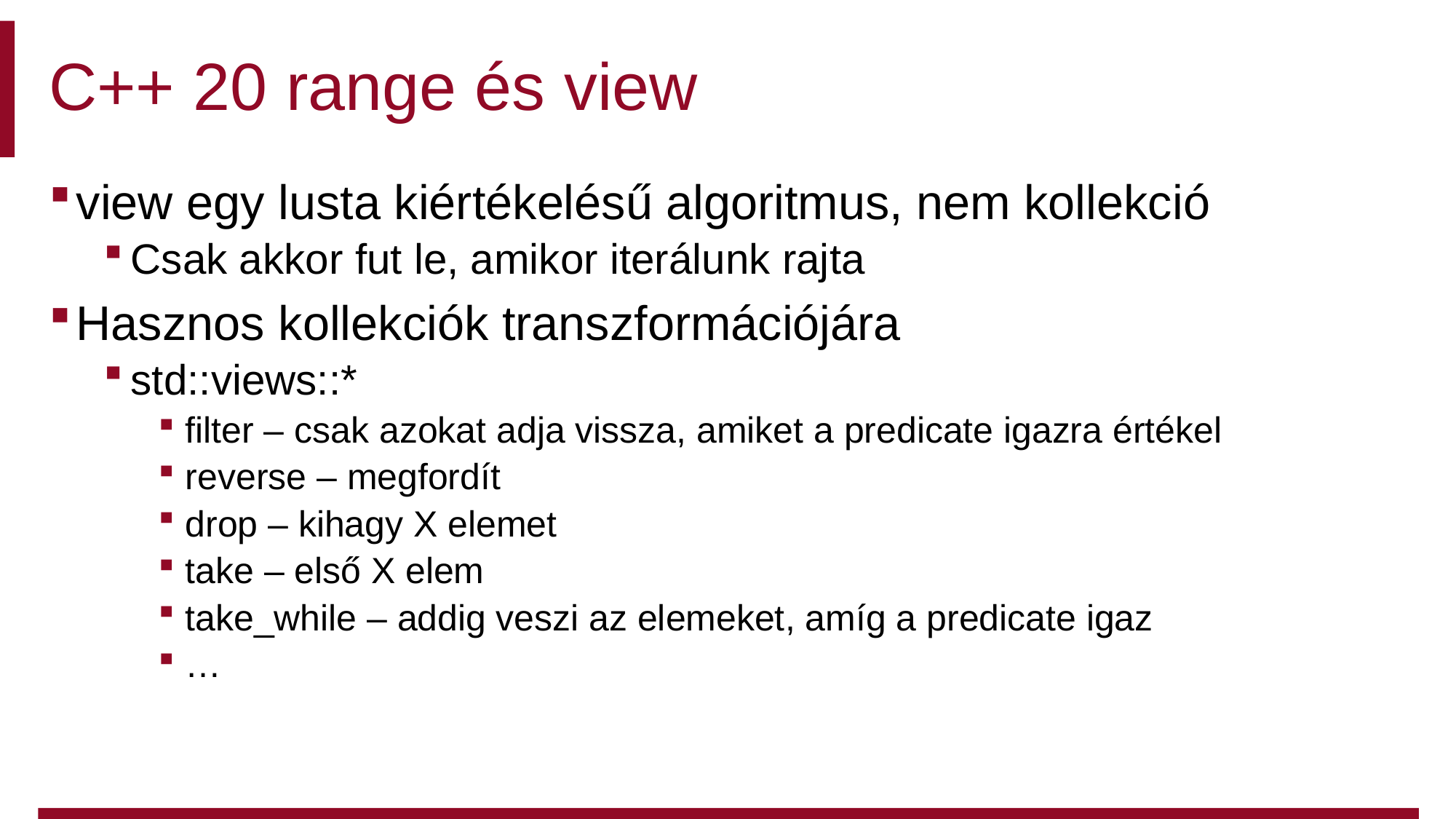

# C++ 20 range és view
view egy lusta kiértékelésű algoritmus, nem kollekció
Csak akkor fut le, amikor iterálunk rajta
Hasznos kollekciók transzformációjára
std::views::*
filter – csak azokat adja vissza, amiket a predicate igazra értékel
reverse – megfordít
drop – kihagy X elemet
take – első X elem
take_while – addig veszi az elemeket, amíg a predicate igaz
…